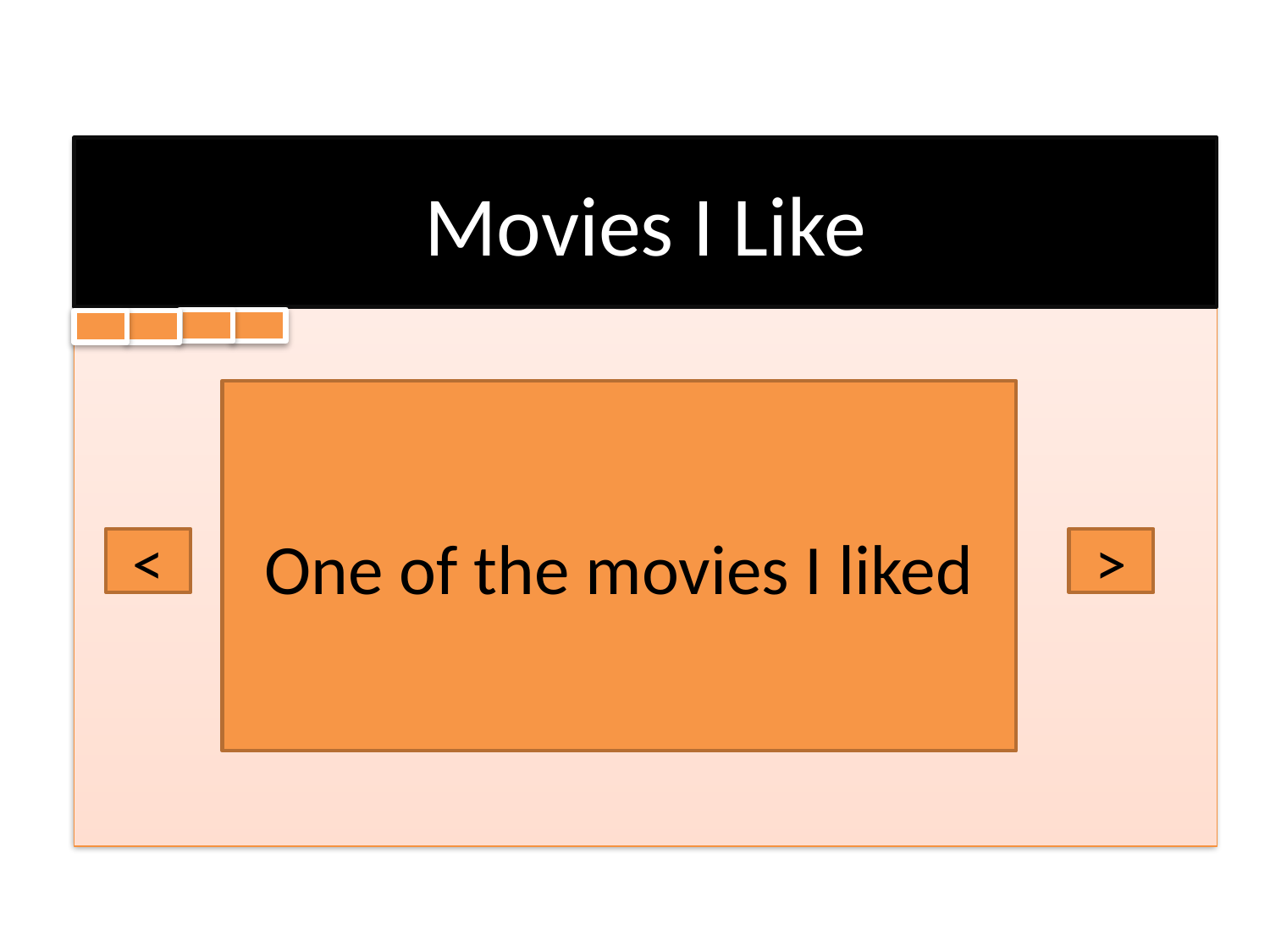

Movies I Like

One of the movies I liked
<
>